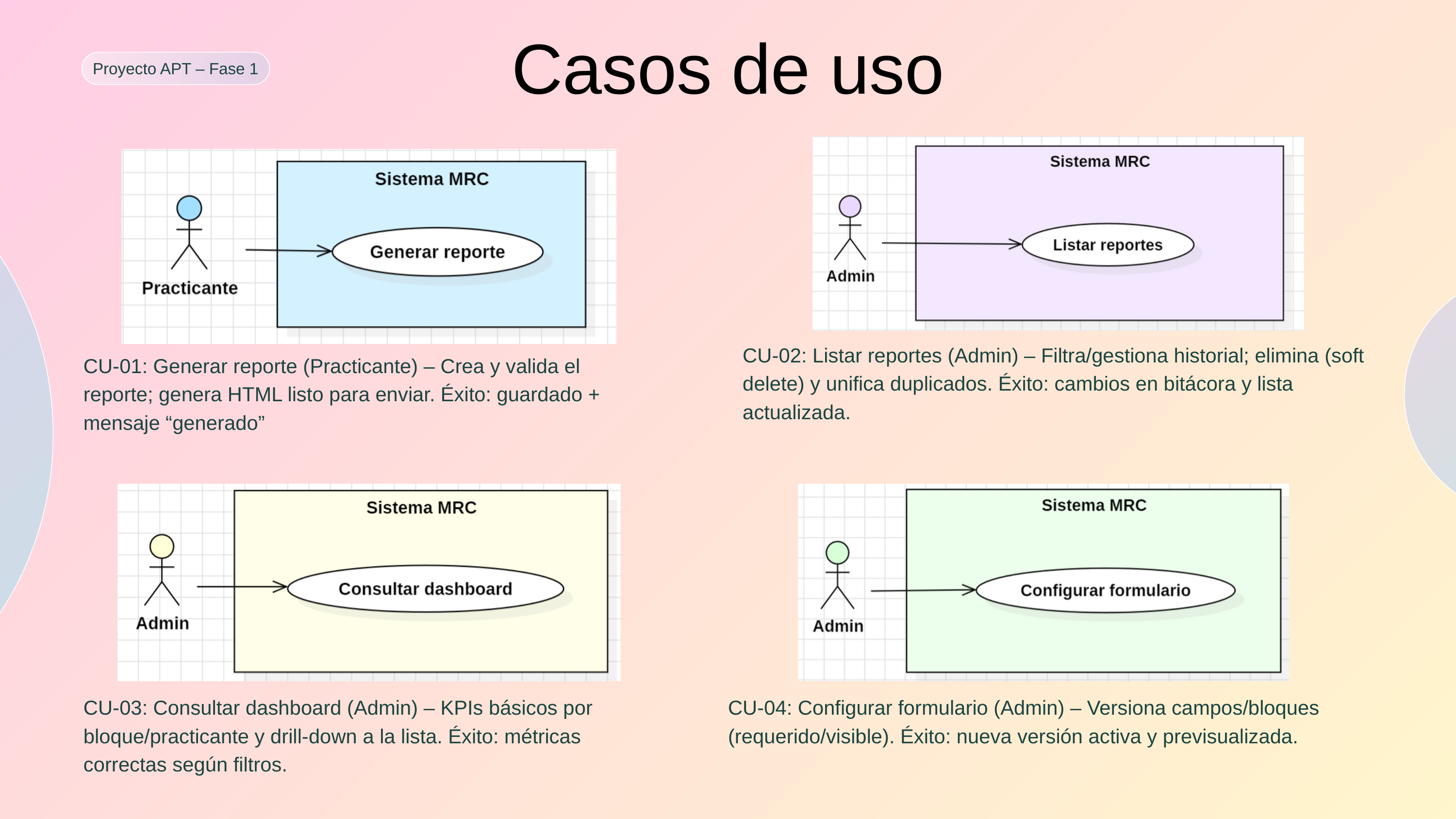

Casos de uso

Proyecto APT – Fase 1

CU-02: Listar reportes (Admin) – Filtra/gestiona historial; elimina (soft delete) y unifica duplicados. Éxito: cambios en bitácora y lista actualizada.
CU-01: Generar reporte (Practicante) – Crea y valida el reporte; genera HTML listo para enviar. Éxito: guardado + mensaje “generado”

CU-03: Consultar dashboard (Admin) – KPIs básicos por bloque/practicante y drill-down a la lista. Éxito: métricas correctas según filtros.
CU-04: Configurar formulario (Admin) – Versiona campos/bloques (requerido/visible). Éxito: nueva versión activa y previsualizada.